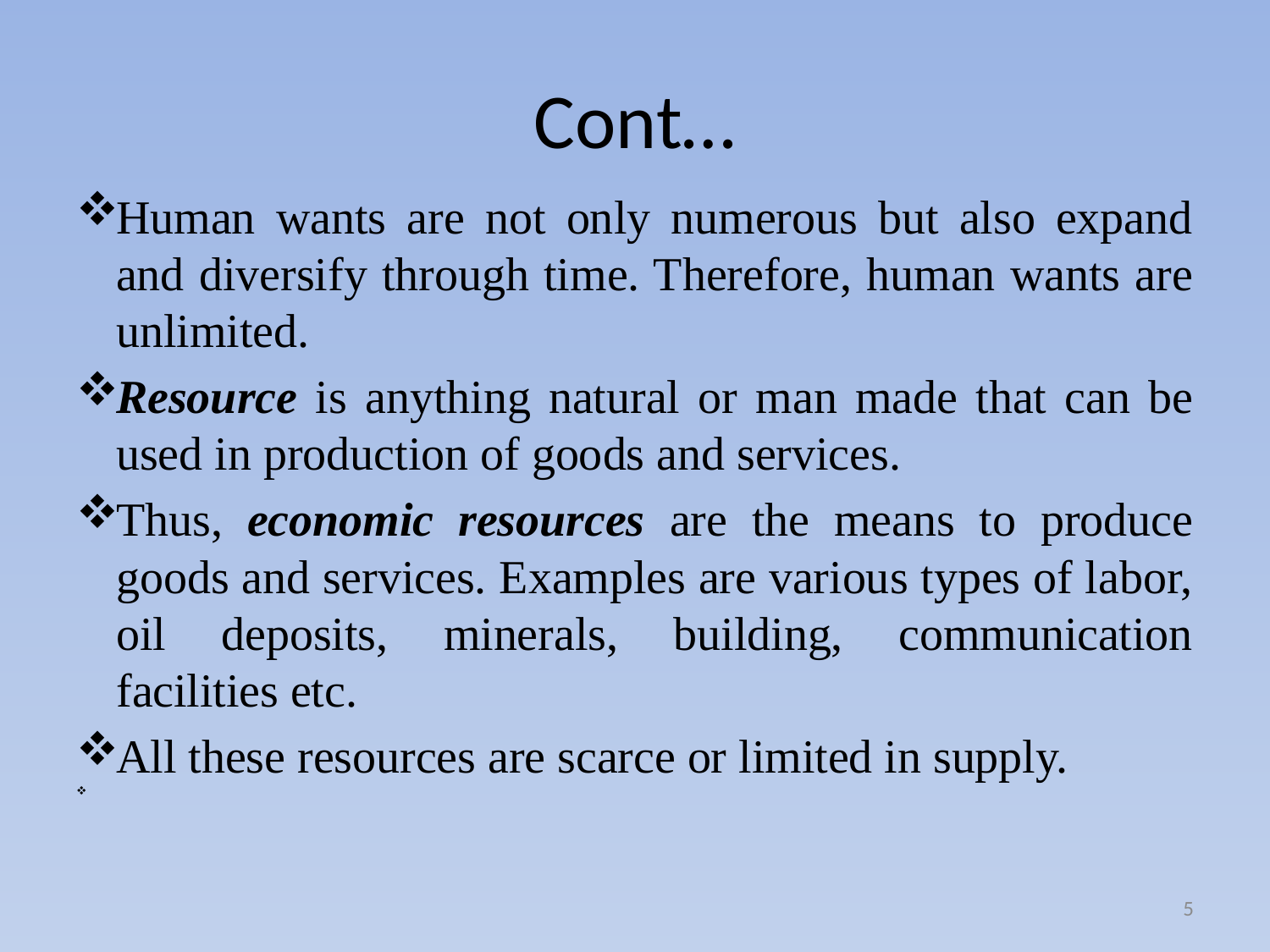

# Cont…
Human wants are not only numerous but also expand and diversify through time. Therefore, human wants are unlimited.
Resource is anything natural or man made that can be used in production of goods and services.
Thus, economic resources are the means to produce goods and services. Examples are various types of labor, oil deposits, minerals, building, communication facilities etc.
All these resources are scarce or limited in supply.

5